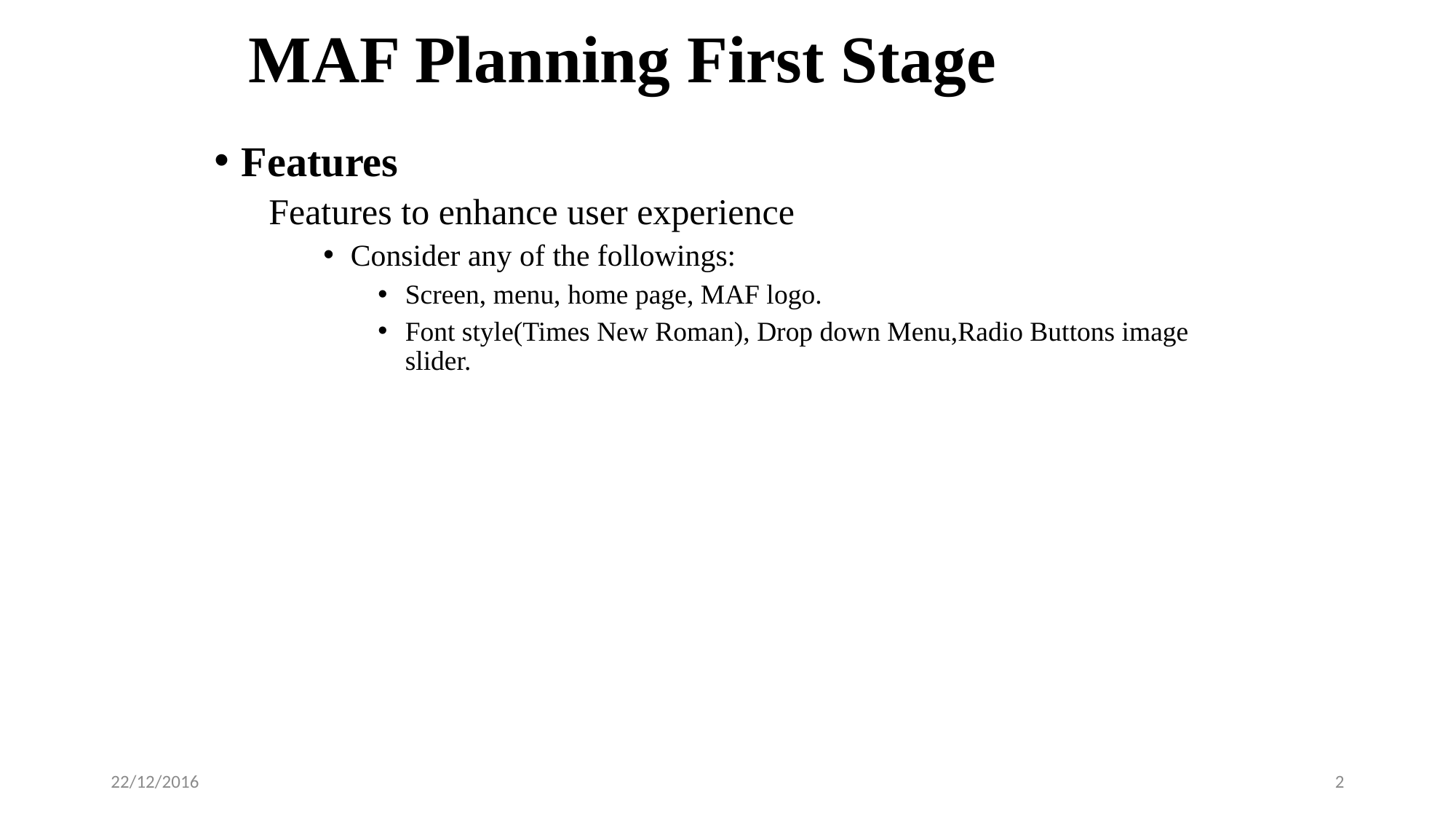

# MAF Planning First Stage
Features
Features to enhance user experience
Consider any of the followings:
Screen, menu, home page, MAF logo.
Font style(Times New Roman), Drop down Menu,Radio Buttons image slider.
22/12/2016
2